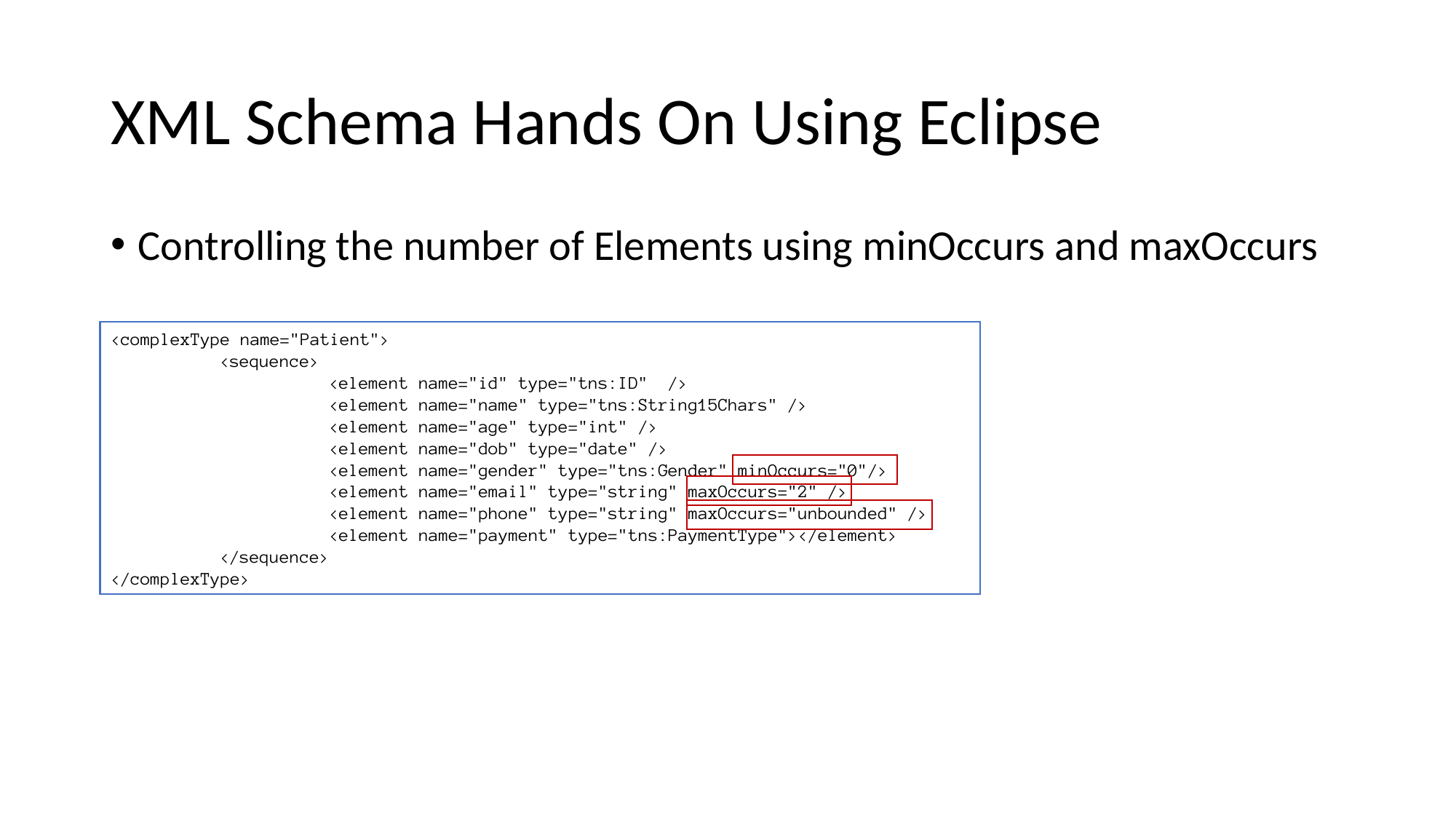

# XML Schema Hands On Using Eclipse
Controlling the number of Elements using minOccurs and maxOccurs
<complexType name="Patient">
	<sequence>
		<element name="id" type="tns:ID"  />
		<element name="name" type="tns:String15Chars" />
		<element name="age" type="int" />
		<element name="dob" type="date" />
		<element name="gender" type="tns:Gender" minOccurs="0"/>
		<element name="email" type="string" maxOccurs="2" />
		<element name="phone" type="string" maxOccurs="unbounded" />
		<element name="payment" type="tns:PaymentType"></element>
	</sequence>
</complexType>